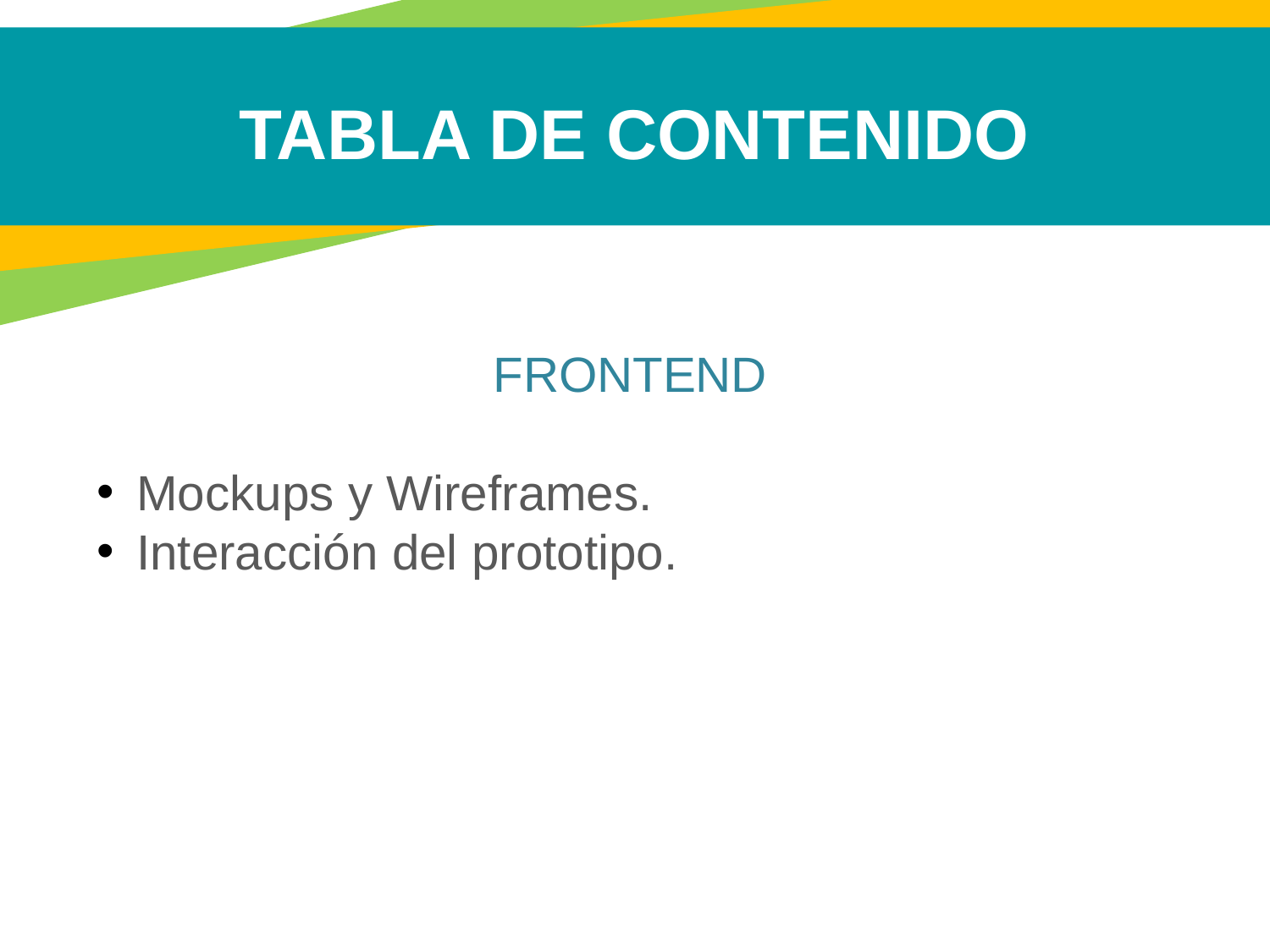

TABLA DE CONTENIDO

FRONTEND

Mockups y Wireframes.
Interacción del prototipo.